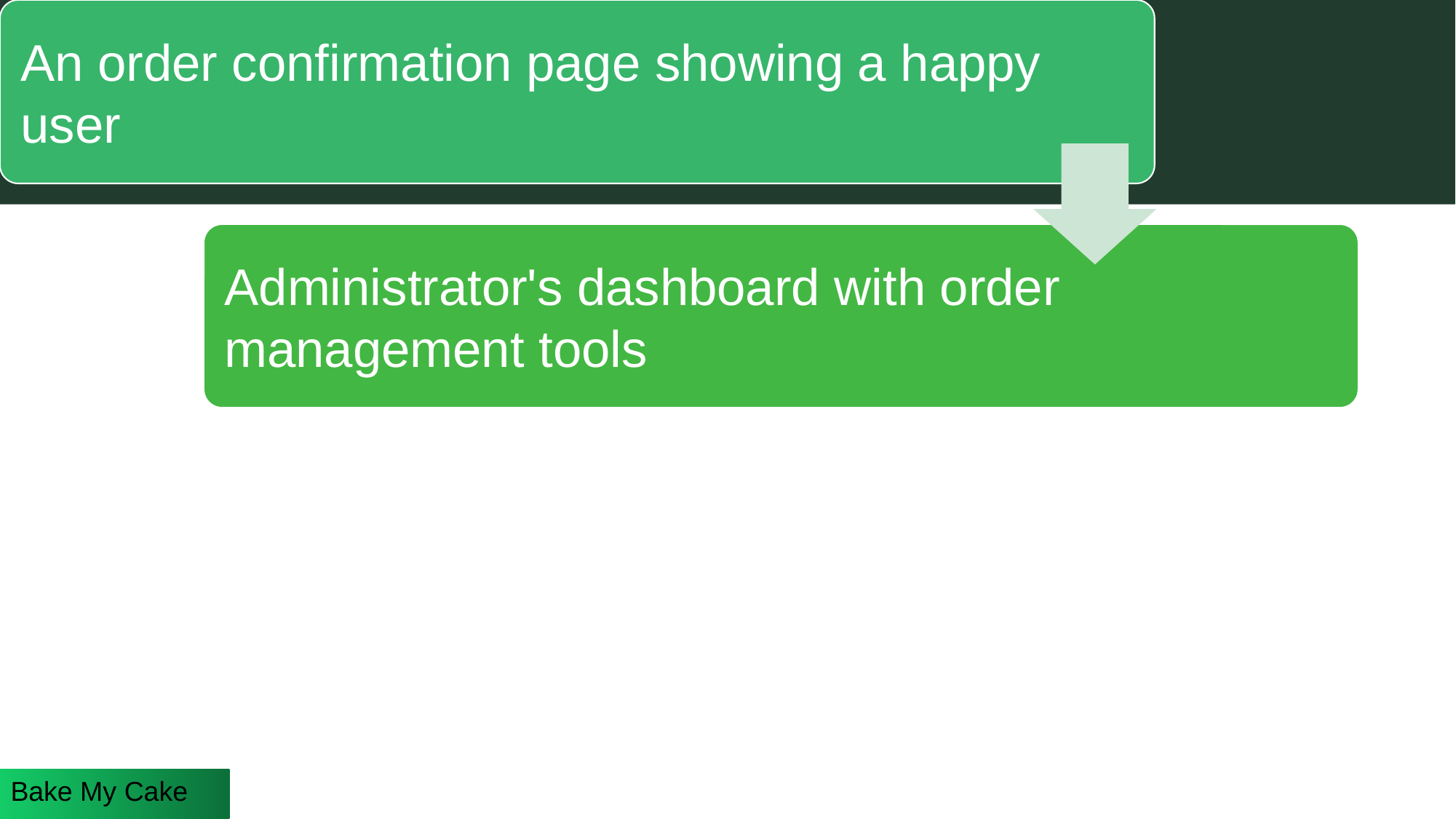

# More Features
An order confirmation page showing a happy user
Administrator's dashboard with order management tools

Bake My Cake